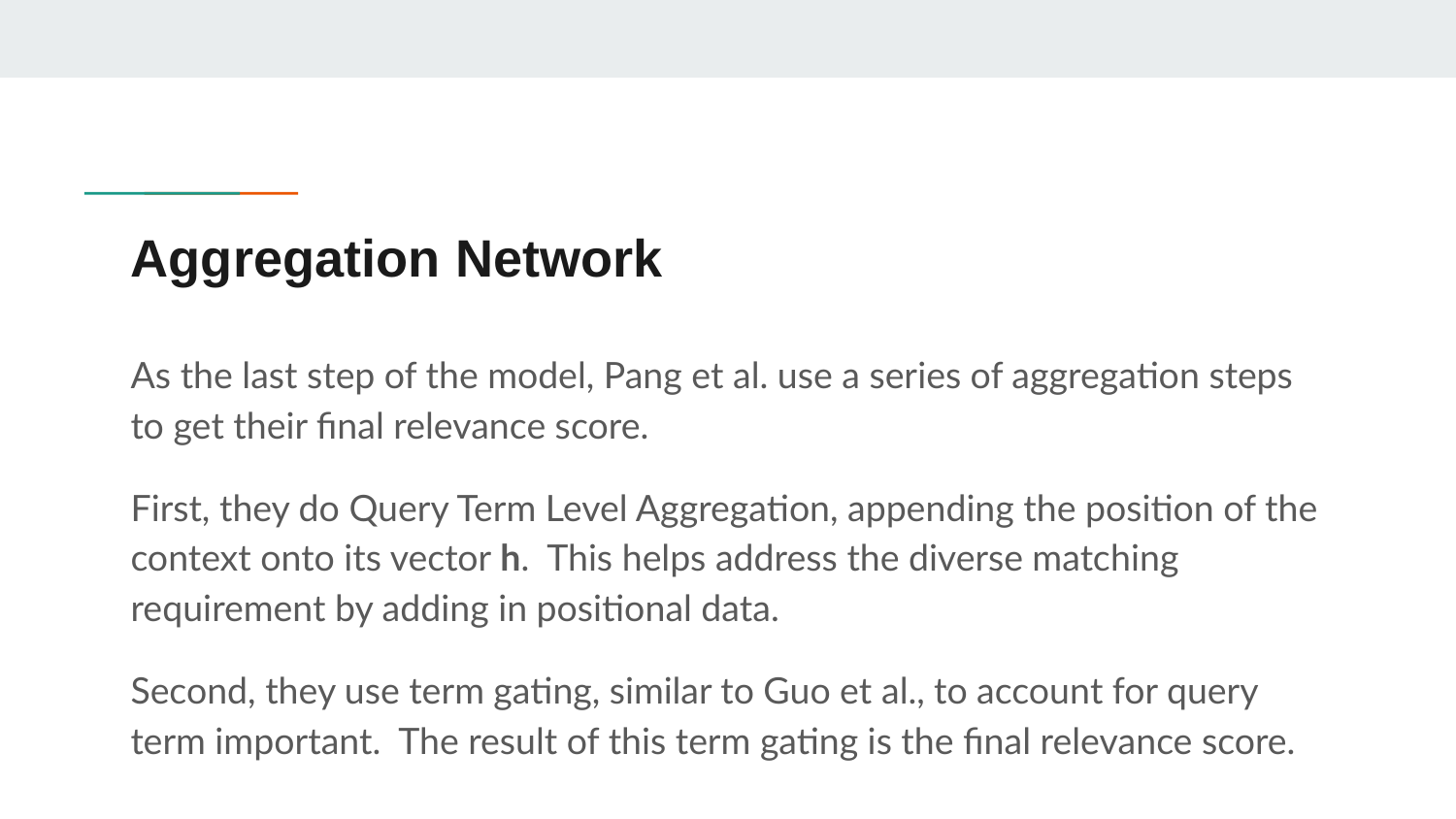

# Aggregation Network
As the last step of the model, Pang et al. use a series of aggregation steps to get their final relevance score.
First, they do Query Term Level Aggregation, appending the position of the context onto its vector h.  This helps address the diverse matching requirement by adding in positional data.
Second, they use term gating, similar to Guo et al., to account for query term important.  The result of this term gating is the final relevance score.